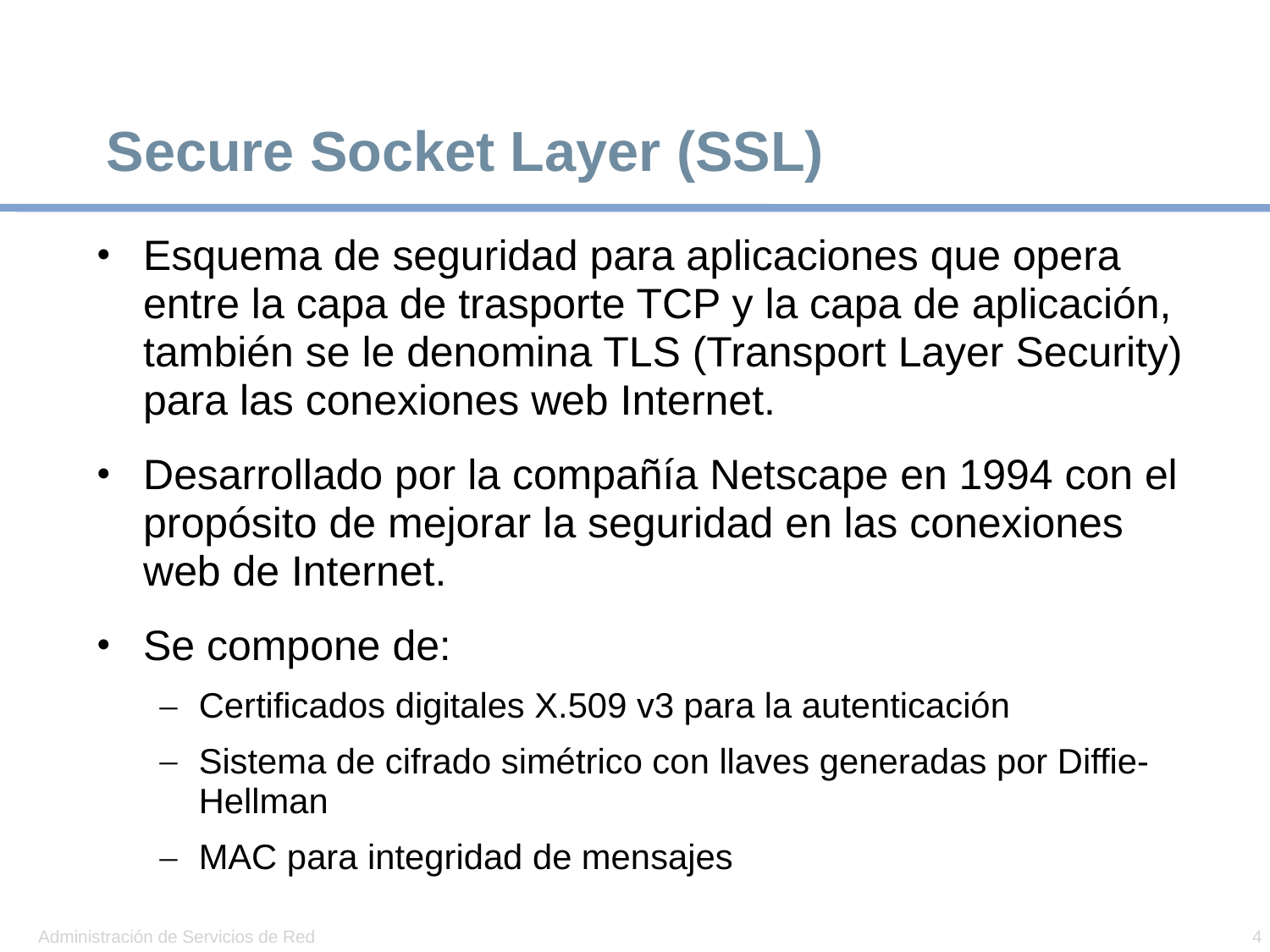

# Secure Socket Layer (SSL)
Esquema de seguridad para aplicaciones que opera entre la capa de trasporte TCP y la capa de aplicación, también se le denomina TLS (Transport Layer Security) para las conexiones web Internet.
Desarrollado por la compañía Netscape en 1994 con el propósito de mejorar la seguridad en las conexiones web de Internet.
Se compone de:
Certificados digitales X.509 v3 para la autenticación
Sistema de cifrado simétrico con llaves generadas por Diffie-Hellman
MAC para integridad de mensajes